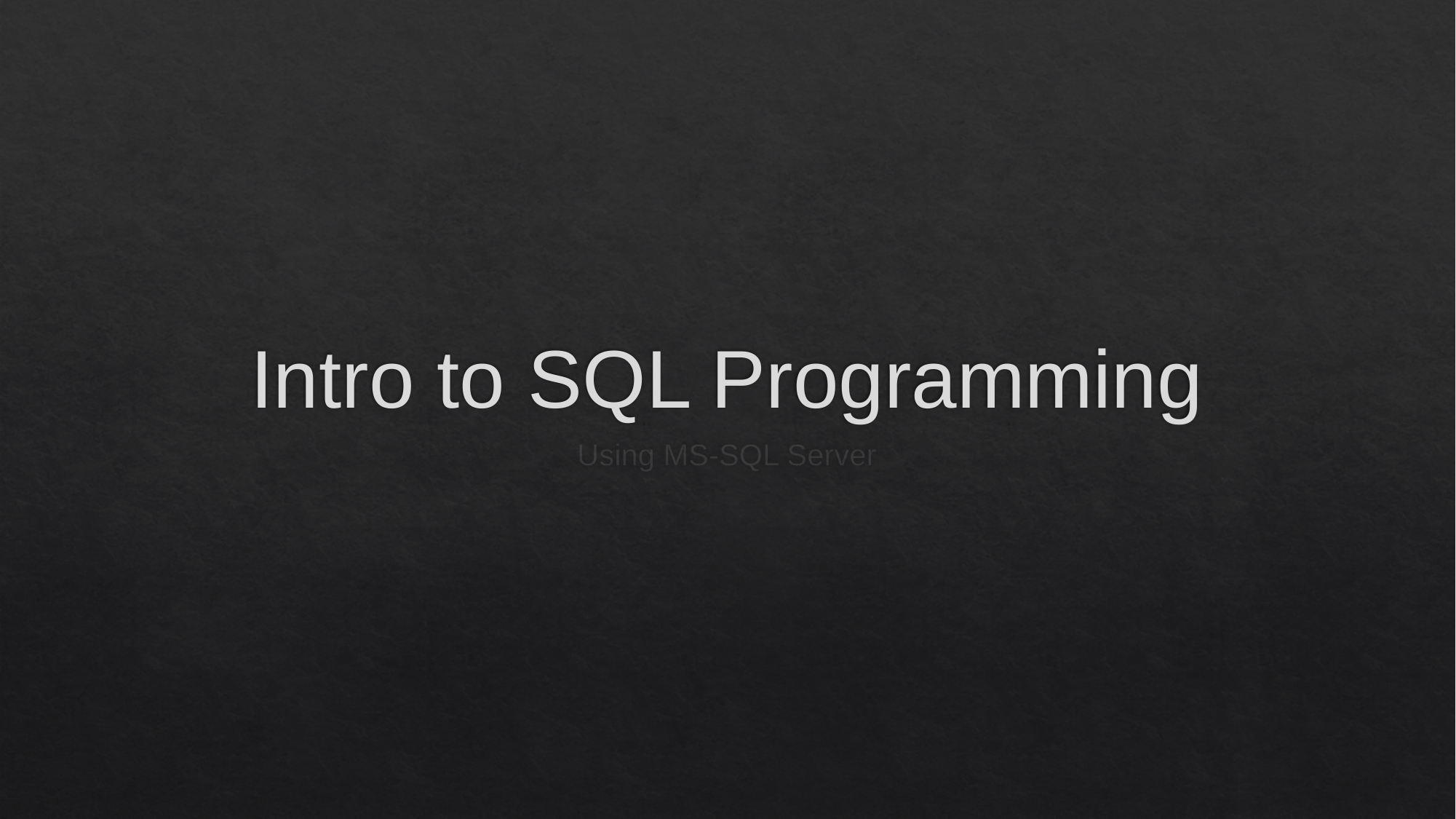

# Intro to SQL Programming
Using MS-SQL Server